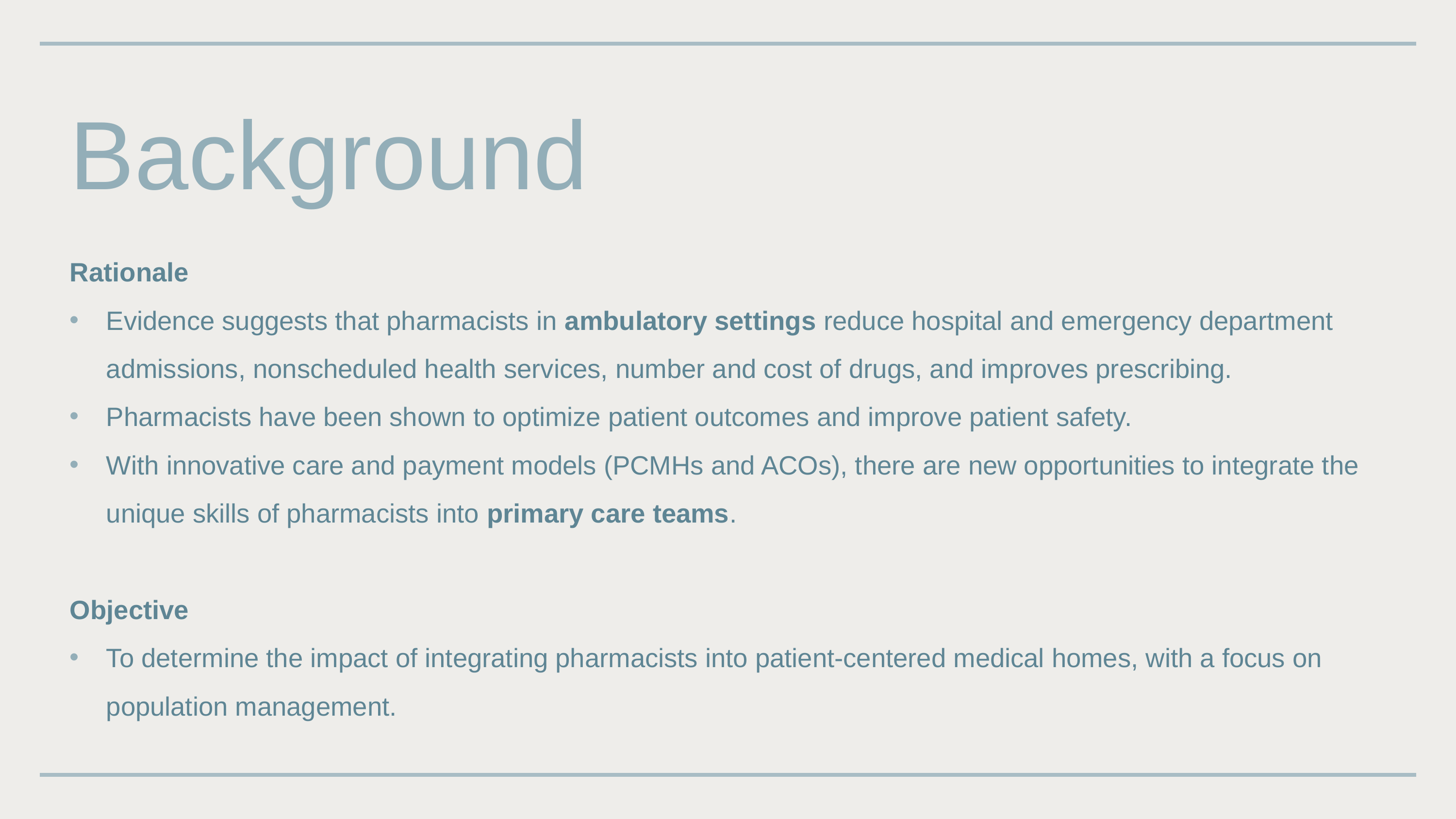

Background
Rationale
Evidence suggests that pharmacists in ambulatory settings reduce hospital and emergency department admissions, nonscheduled health services, number and cost of drugs, and improves prescribing.
Pharmacists have been shown to optimize patient outcomes and improve patient safety.
With innovative care and payment models (PCMHs and ACOs), there are new opportunities to integrate the unique skills of pharmacists into primary care teams.

Objective
To determine the impact of integrating pharmacists into patient-centered medical homes, with a focus on population management.